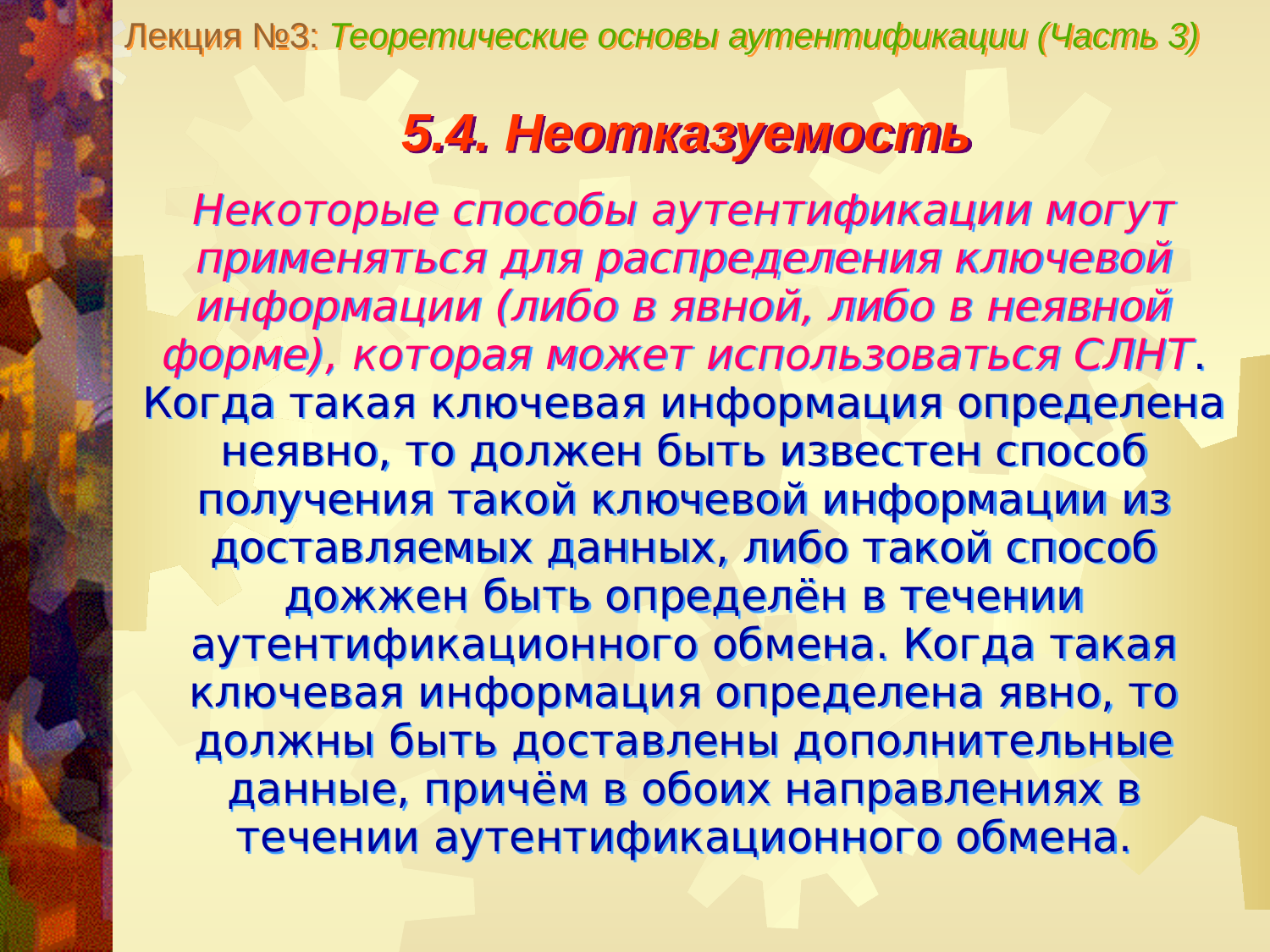

Лекция №3: Теоретические основы аутентификации (Часть 3)
5.4. Неотказуемость
Некоторые способы аутентификации могут применяться для распределения ключевой информации (либо в явной, либо в неявной форме), которая может использоваться СЛНТ. Когда такая ключевая информация определена неявно, то должен быть известен способ получения такой ключевой информации из доставляемых данных, либо такой способ дожжен быть определён в течении аутентификационного обмена. Когда такая ключевая информация определена явно, то должны быть доставлены дополнительные данные, причём в обоих направлениях в течении аутентификационного обмена.